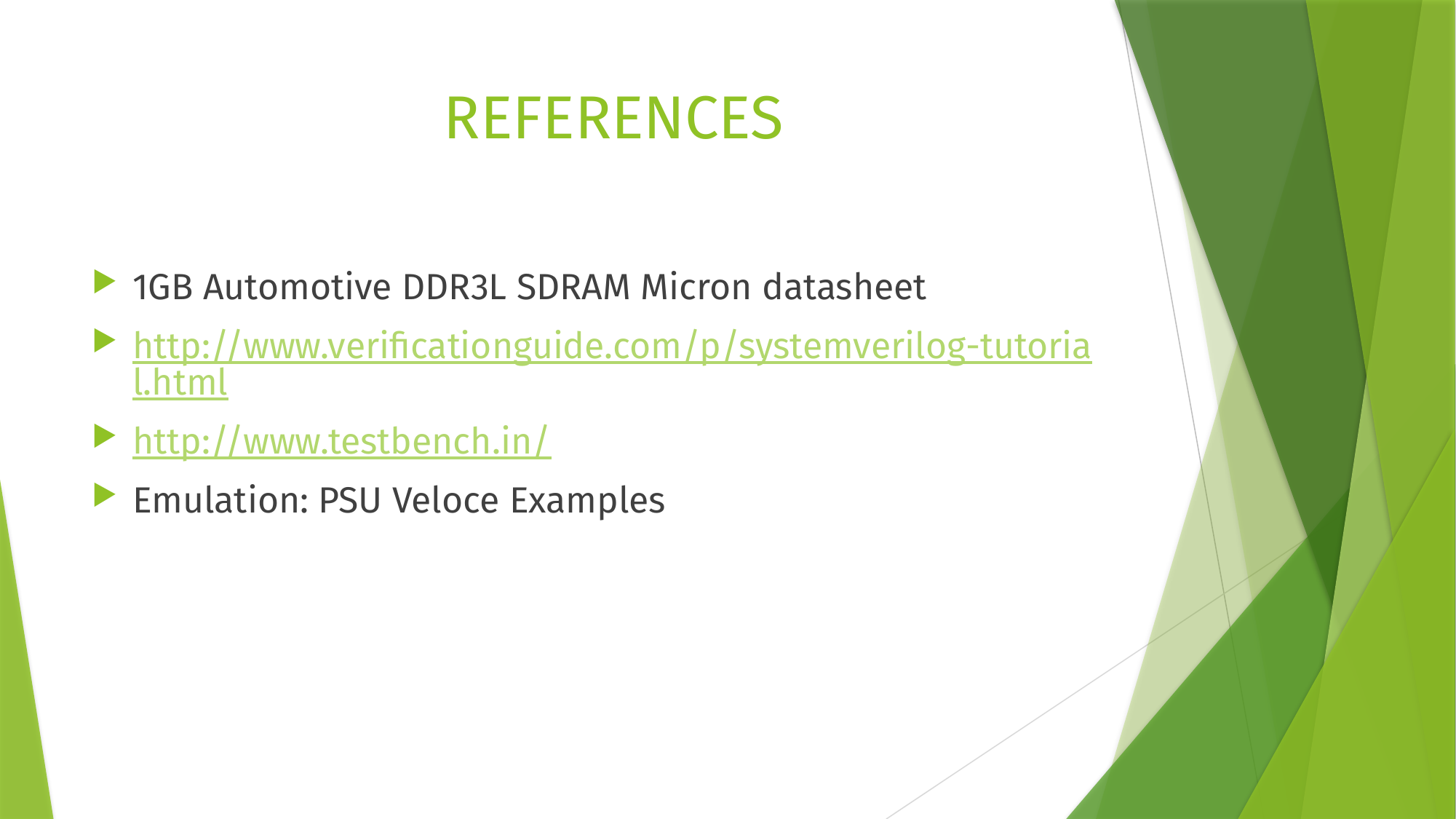

# REFERENCES
1GB Automotive DDR3L SDRAM Micron datasheet
http://www.verificationguide.com/p/systemverilog-tutorial.html
http://www.testbench.in/
Emulation: PSU Veloce Examples